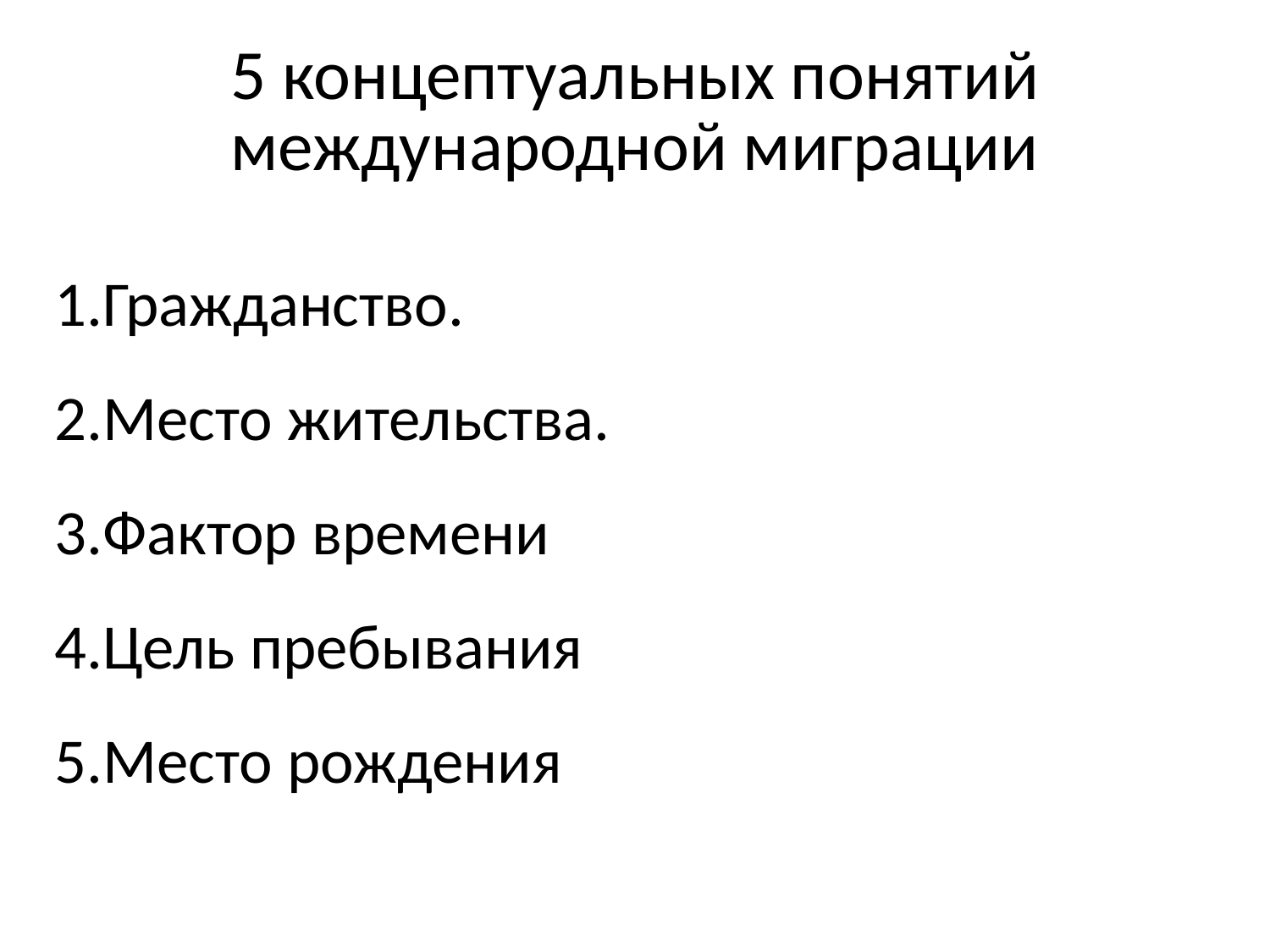

# 5 концептуальных понятий международной миграции
Гражданство.
Место жительства.
Фактор времени
Цель пребывания
Место рождения